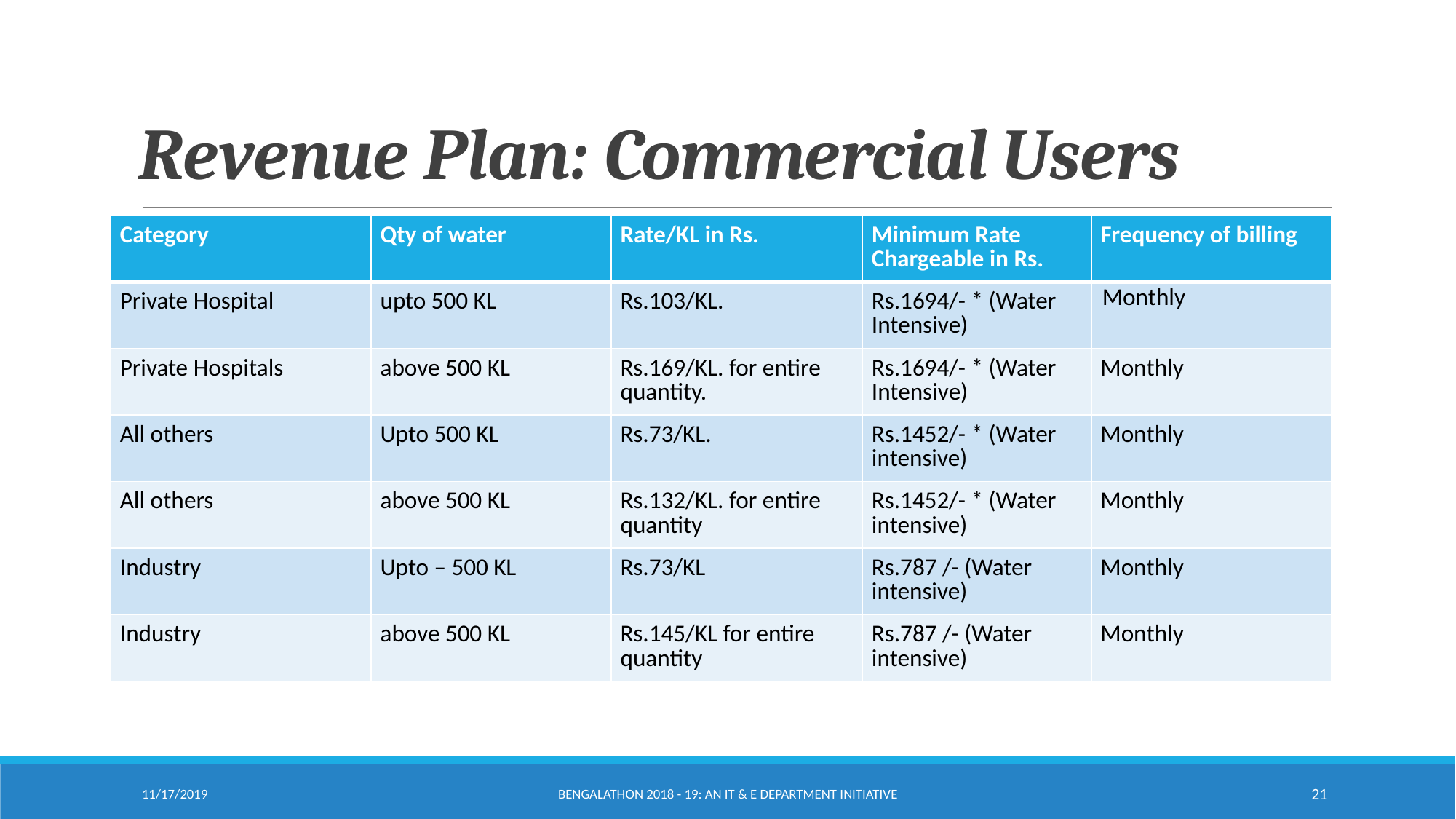

Revenue Plan: Commercial Users
| Category | Qty of water | Rate/KL in Rs. | Minimum Rate Chargeable in Rs. | Frequency of billing |
| --- | --- | --- | --- | --- |
| Private Hospital | upto 500 KL | Rs.103/KL. | Rs.1694/- \* (Water Intensive) | Monthly |
| Private Hospitals | above 500 KL | Rs.169/KL. for entire quantity. | Rs.1694/- \* (Water Intensive) | Monthly |
| All others | Upto 500 KL | Rs.73/KL. | Rs.1452/- \* (Water intensive) | Monthly |
| All others | above 500 KL | Rs.132/KL. for entire quantity | Rs.1452/- \* (Water intensive) | Monthly |
| Industry | Upto – 500 KL | Rs.73/KL | Rs.787 /- (Water intensive) | Monthly |
| Industry | above 500 KL | Rs.145/KL for entire quantity | Rs.787 /- (Water intensive) | Monthly |
11/17/2019
Bengalathon 2018 - 19: An IT & E Department Initiative
21